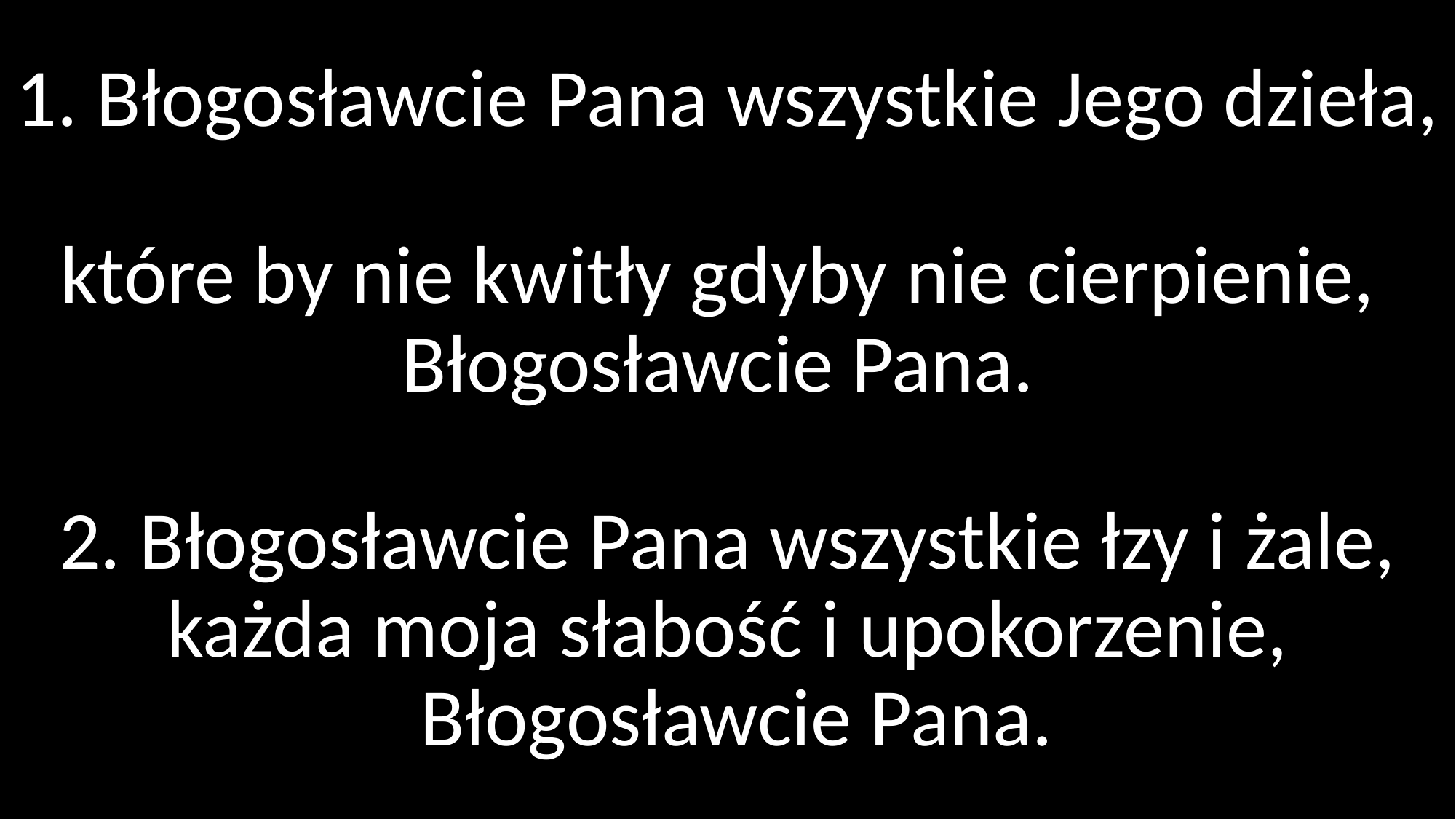

# 1. Błogosławcie Pana wszystkie Jego dzieła, które by nie kwitły gdyby nie cierpienie, Błogosławcie Pana. 2. Błogosławcie Pana wszystkie łzy i żale, każda moja słabość i upokorzenie, Błogosławcie Pana.